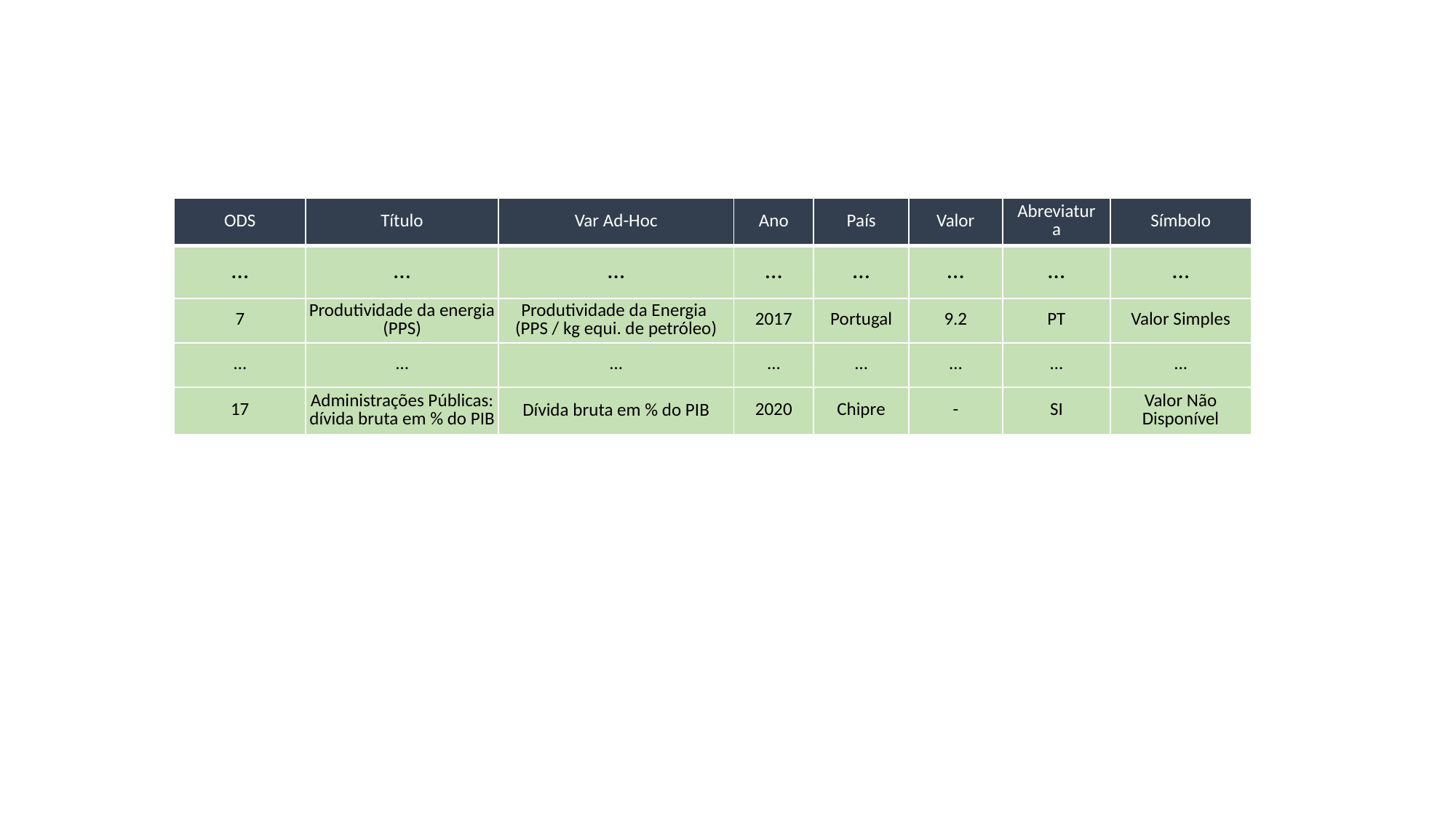

| ODS | Título | Var Ad-Hoc | Ano | País | Valor | Abreviatura | Símbolo |
| --- | --- | --- | --- | --- | --- | --- | --- |
| … | … | … | … | … | … | … | … |
| 7 | Produtividade da energia (PPS) | Produtividade da Energia (PPS / kg equi. de petróleo) | 2017 | Portugal | 9.2 | PT | Valor Simples |
| … | … | … | … | … | … | … | ... |
| 17 | Administrações Públicas: dívida bruta em % do PIB | Dívida bruta em % do PIB | 2020 | Chipre | - | SI | Valor Não Disponível |